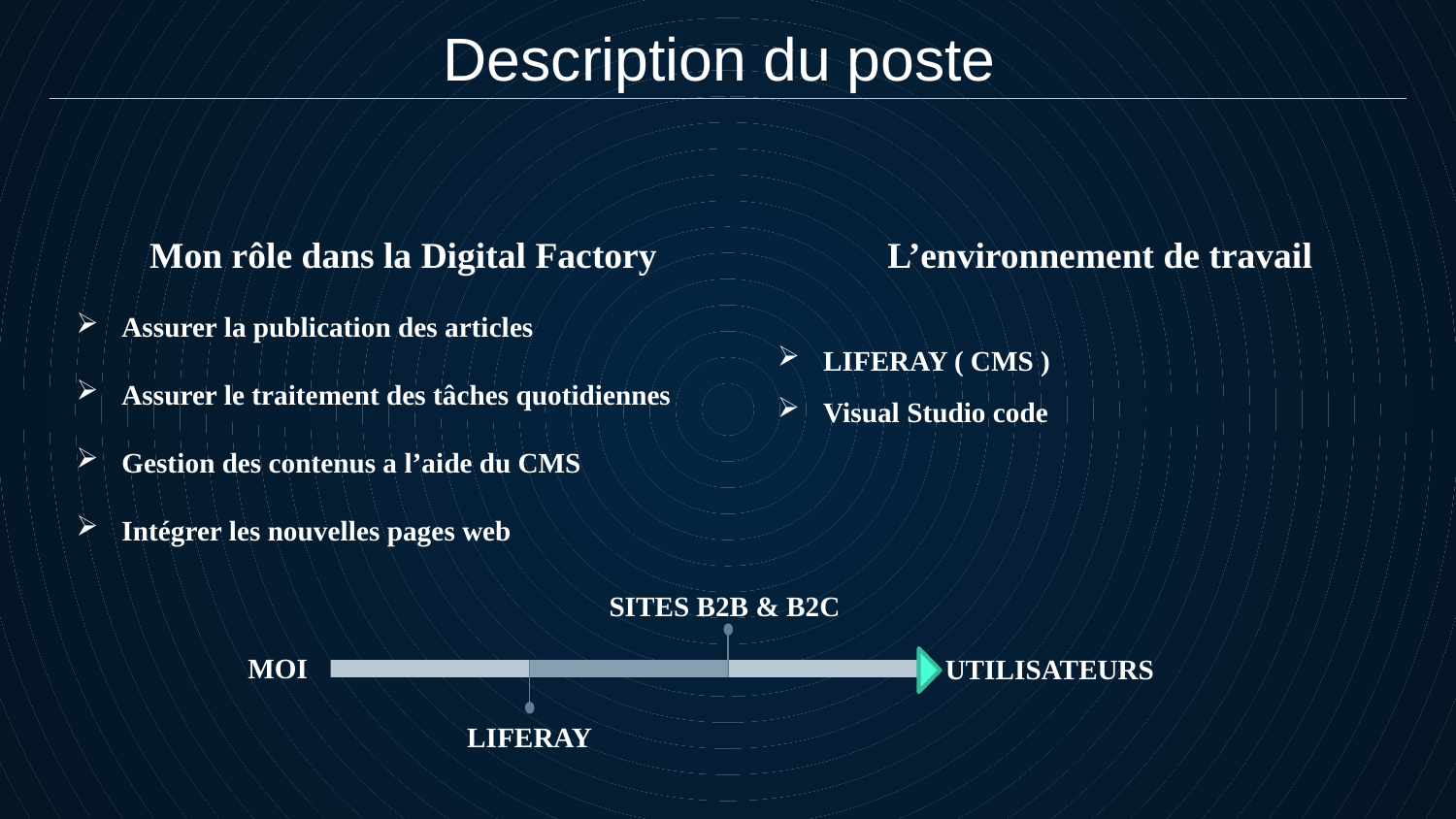

Description du poste
Mon rôle dans la Digital Factory
Assurer la publication des articles
Assurer le traitement des tâches quotidiennes
Gestion des contenus a l’aide du CMS
Intégrer les nouvelles pages web

L’environnement de travail

LIFERAY ( CMS )
Visual Studio code
SITES B2B & B2C

MOI
UTILISATEURS

LIFERAY